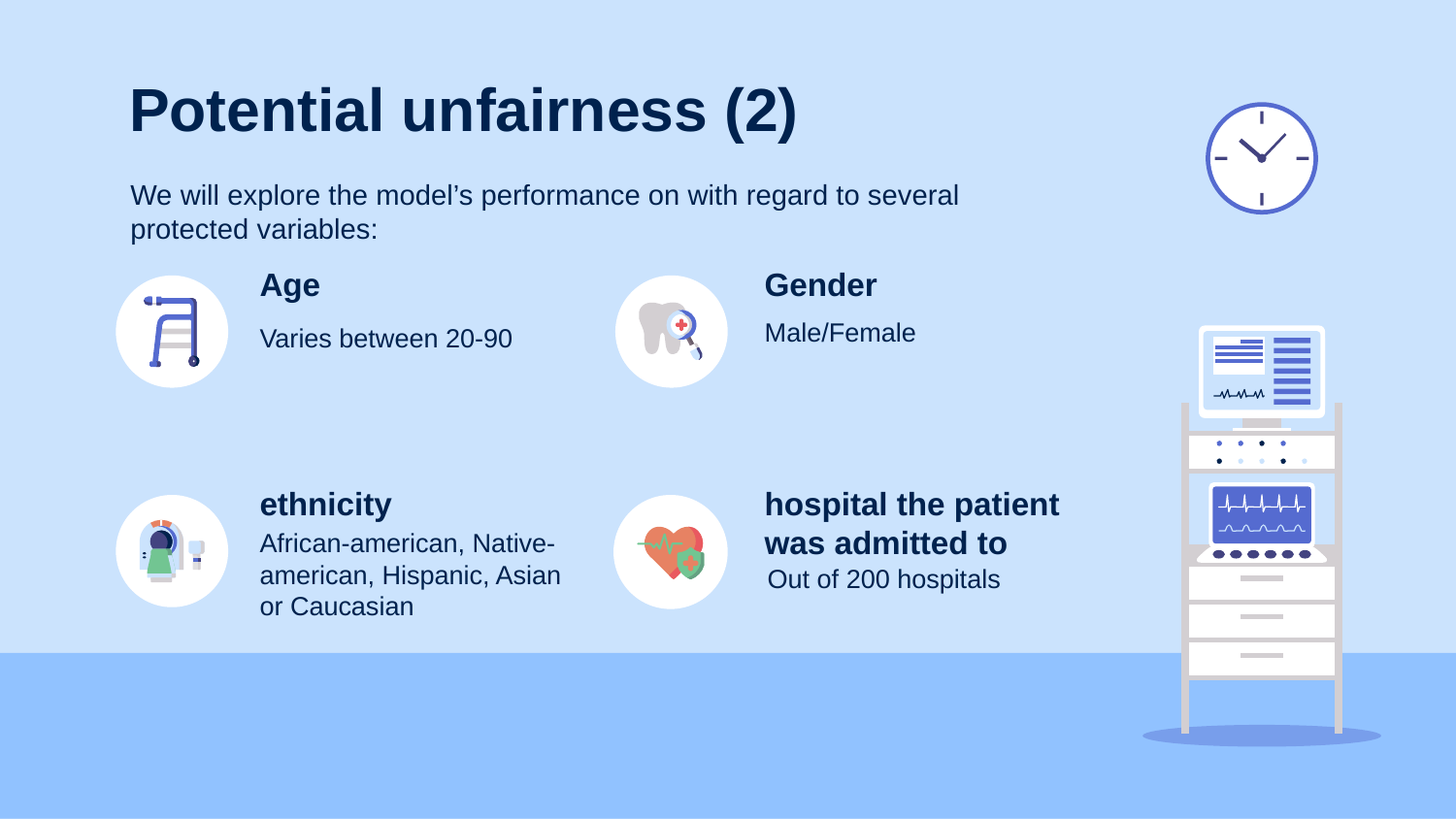

# Potential unfairness (2)

We will explore the model’s performance on with regard to several protected variables:
Age
Gender

Male/Female
Varies between 20-90

ethnicity
hospital the patient was admitted to

African-american, Native-american, Hispanic, Asian or Caucasian
Out of 200 hospitals